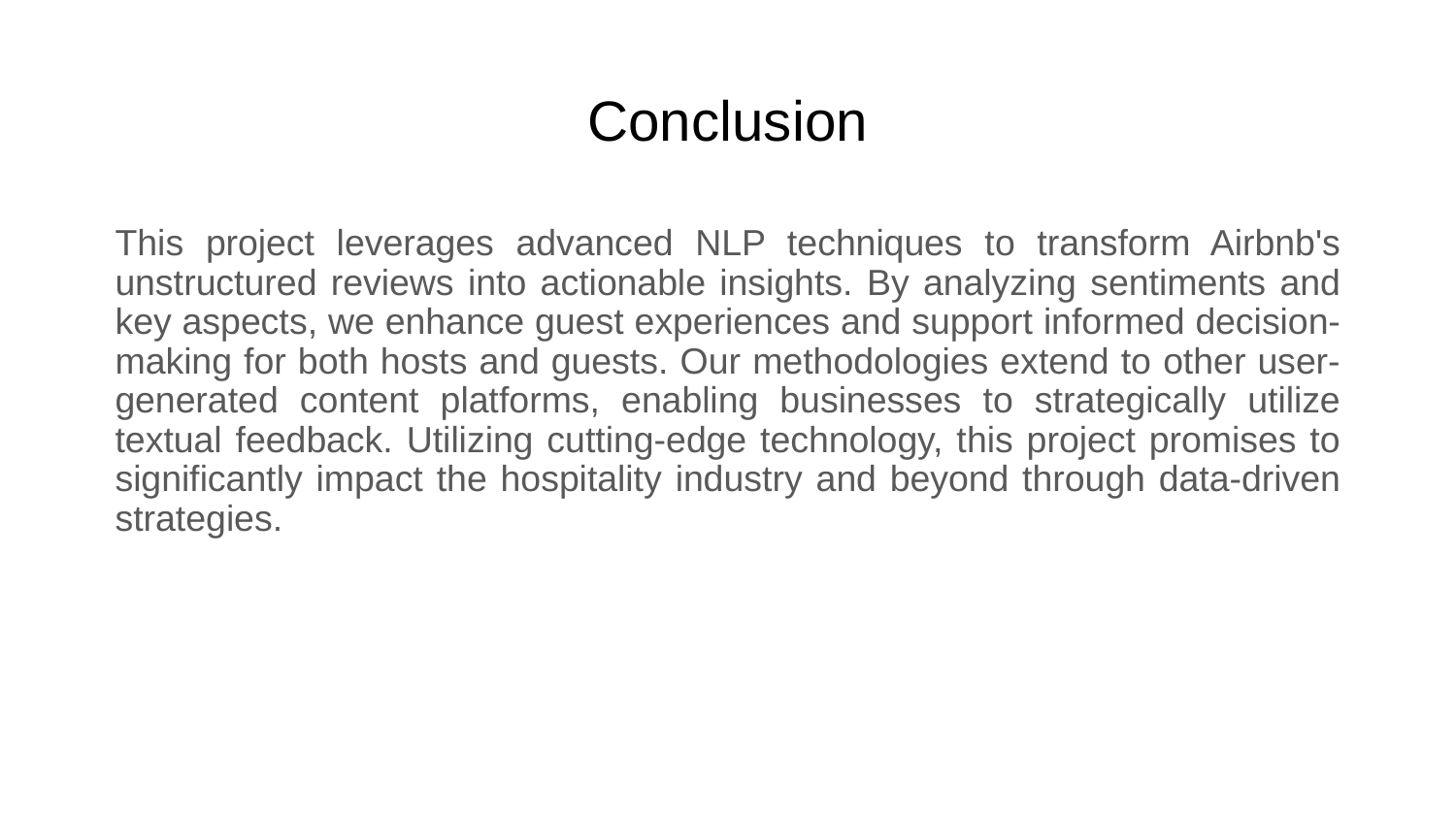

# Conclusion
This project leverages advanced NLP techniques to transform Airbnb's unstructured reviews into actionable insights. By analyzing sentiments and key aspects, we enhance guest experiences and support informed decision-making for both hosts and guests. Our methodologies extend to other user-generated content platforms, enabling businesses to strategically utilize textual feedback. Utilizing cutting-edge technology, this project promises to significantly impact the hospitality industry and beyond through data-driven strategies.